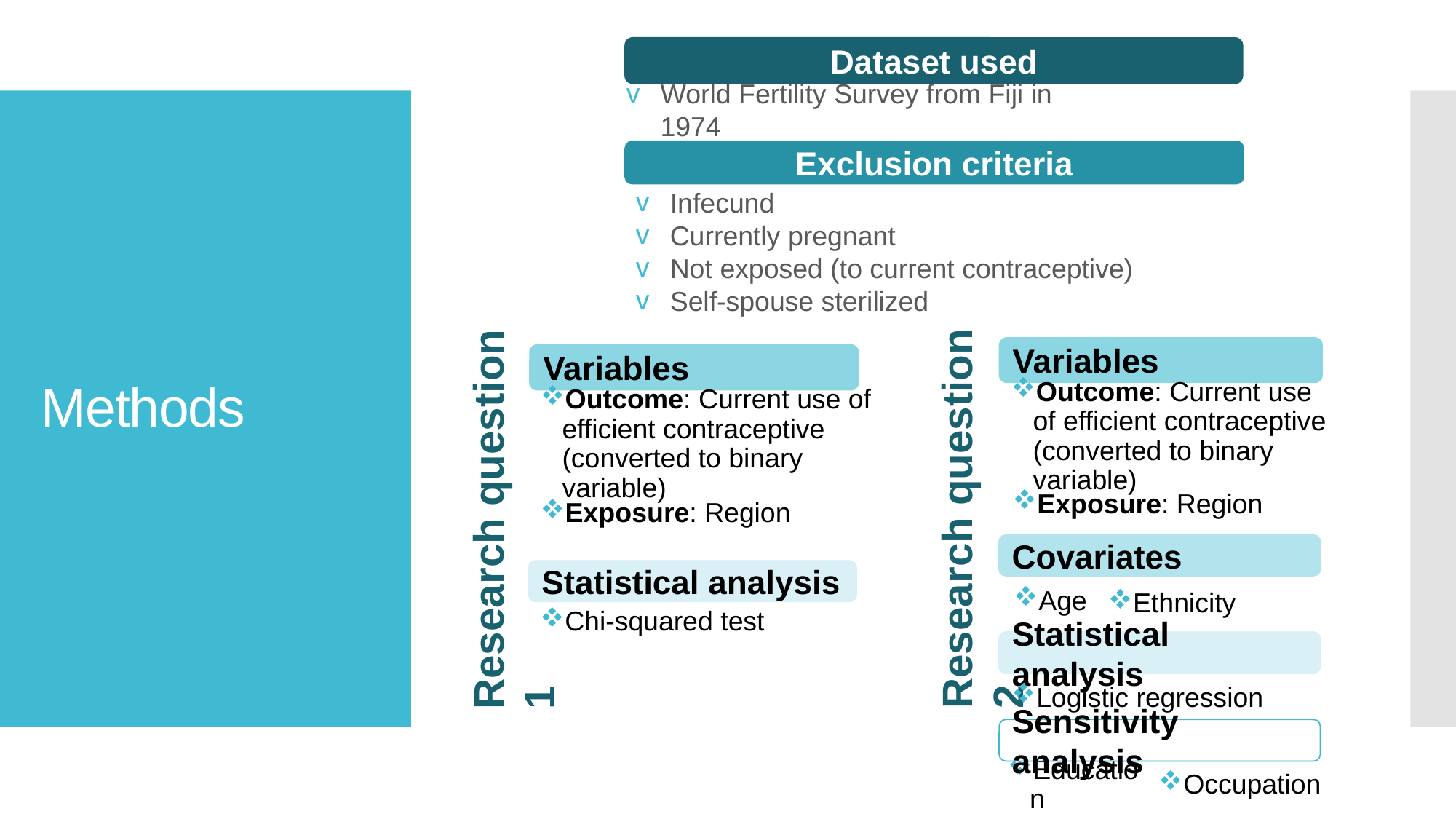

Dataset used
World Fertility Survey from Fiji in 1974
# Methods
Exclusion criteria
Infecund
Currently pregnant
Not exposed (to current contraceptive)
Self-spouse sterilized
Variables
Variables
Outcome: Current use of efficient contraceptive (converted to binary variable)
Outcome: Current use of efficient contraceptive (converted to binary variable)
Research question 2
Research question 1
Exposure: Region
Exposure: Region
Covariates
Statistical analysis
Age
Ethnicity
Chi-squared test
Statistical analysis
Logistic regression
Sensitivity analysis
Education
Occupation